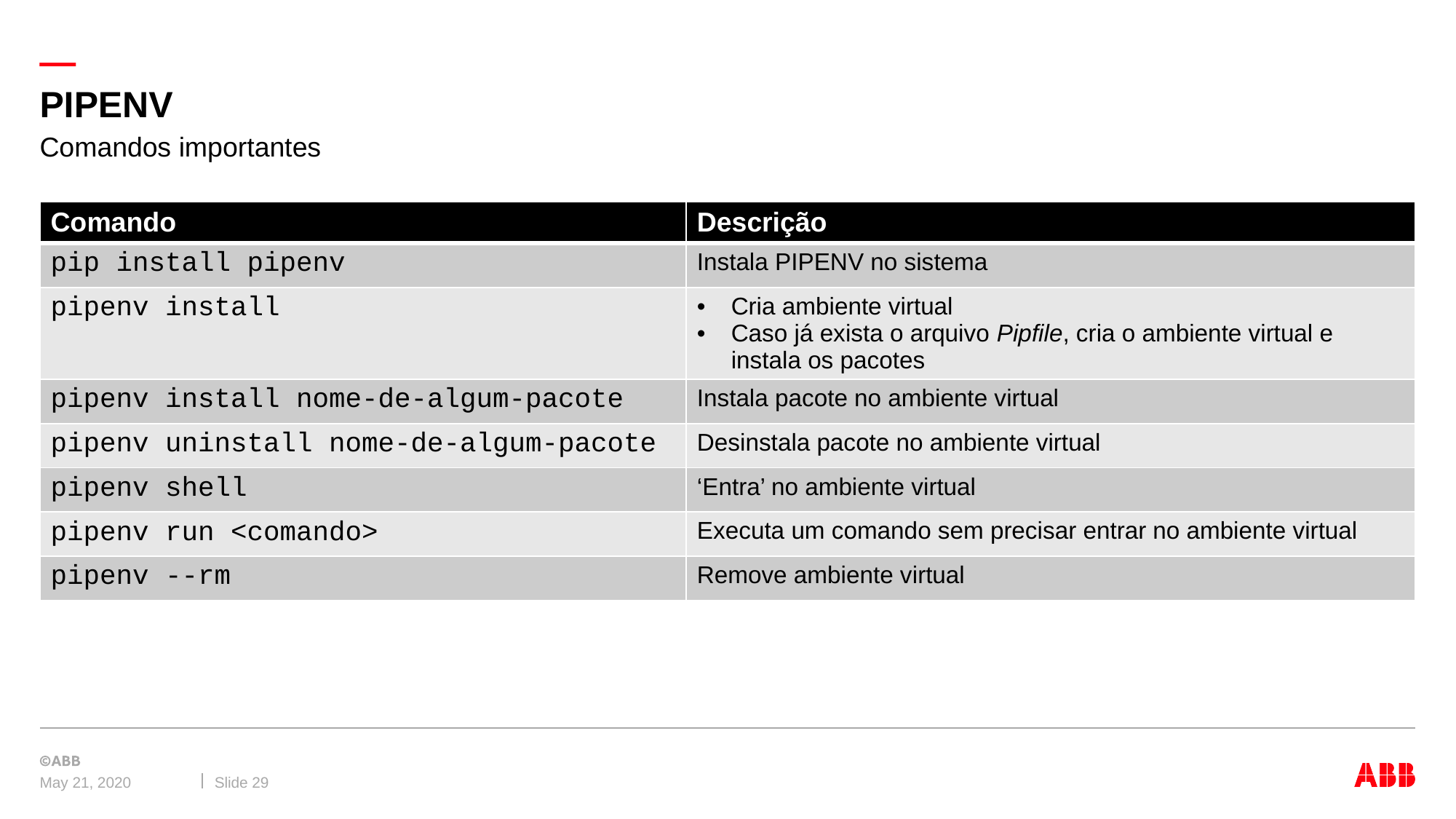

# PIPENV
Comandos importantes
| Comando | Descrição |
| --- | --- |
| pip install pipenv | Instala PIPENV no sistema |
| pipenv install | Cria ambiente virtual Caso já exista o arquivo Pipfile, cria o ambiente virtual e instala os pacotes |
| pipenv install nome-de-algum-pacote | Instala pacote no ambiente virtual |
| pipenv uninstall nome-de-algum-pacote | Desinstala pacote no ambiente virtual |
| pipenv shell | ‘Entra’ no ambiente virtual |
| pipenv run <comando> | Executa um comando sem precisar entrar no ambiente virtual |
| pipenv --rm | Remove ambiente virtual |

Slide 29
May 21, 2020